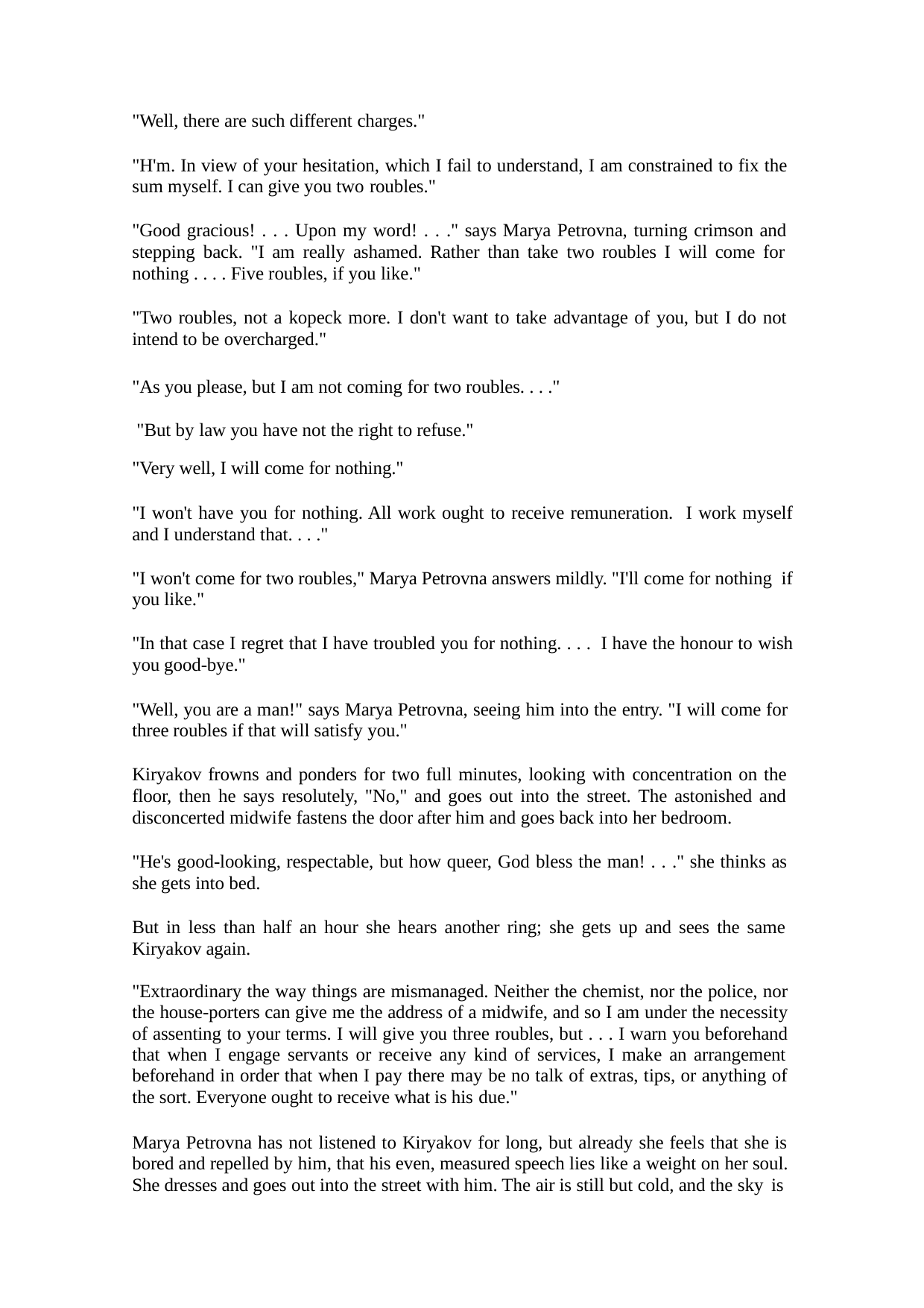

"Well, there are such different charges."

"H'm. In view of your hesitation, which I fail to understand, I am constrained to fix the  sum myself. I can give you two roubles."

"Good gracious! . . . Upon my word! . . ." says Marya Petrovna, turning crimson and  stepping back. "I am really ashamed. Rather than take two roubles I will come for  nothing . . . . Five roubles, if you like."

"Two roubles, not a kopeck more. I don't want to take advantage of you, but I do not  intend to be overcharged."
"As you please, but I am not coming for two roubles. . . ."  "But by law you have not the right to refuse."
"Very well, I will come for nothing."

"I won't have you for nothing. All work ought to receive remuneration.  I work myself and I understand that. . . ."

"I won't come for two roubles," Marya Petrovna answers mildly. "I'll come for nothing  if you like."

"In that case I regret that I have troubled you for nothing. . . .  I have the honour to wish you good-bye."

"Well, you are a man!" says Marya Petrovna, seeing him into the entry. "I will come for  three roubles if that will satisfy you."

Kiryakov frowns and ponders for two full minutes, looking with concentration on the  floor, then he says resolutely, "No," and goes out into the street. The astonished and  disconcerted midwife fastens the door after him and goes back into her bedroom.

"He's good-looking, respectable, but how queer, God bless the man! . . ." she thinks as  she gets into bed.

But in less than half an hour she hears another ring; she gets up and sees the same  Kiryakov again.

"Extraordinary the way things are mismanaged. Neither the chemist, nor the police, nor  the house-porters can give me the address of a midwife, and so I am under the necessity  of assenting to your terms. I will give you three roubles, but . . . I warn you beforehand  that when I engage servants or receive any kind of services, I make an arrangement  beforehand in order that when I pay there may be no talk of extras, tips, or anything of  the sort. Everyone ought to receive what is his due."

Marya Petrovna has not listened to Kiryakov for long, but already she feels that she is  bored and repelled by him, that his even, measured speech lies like a weight on her soul.  She dresses and goes out into the street with him. The air is still but cold, and the sky is